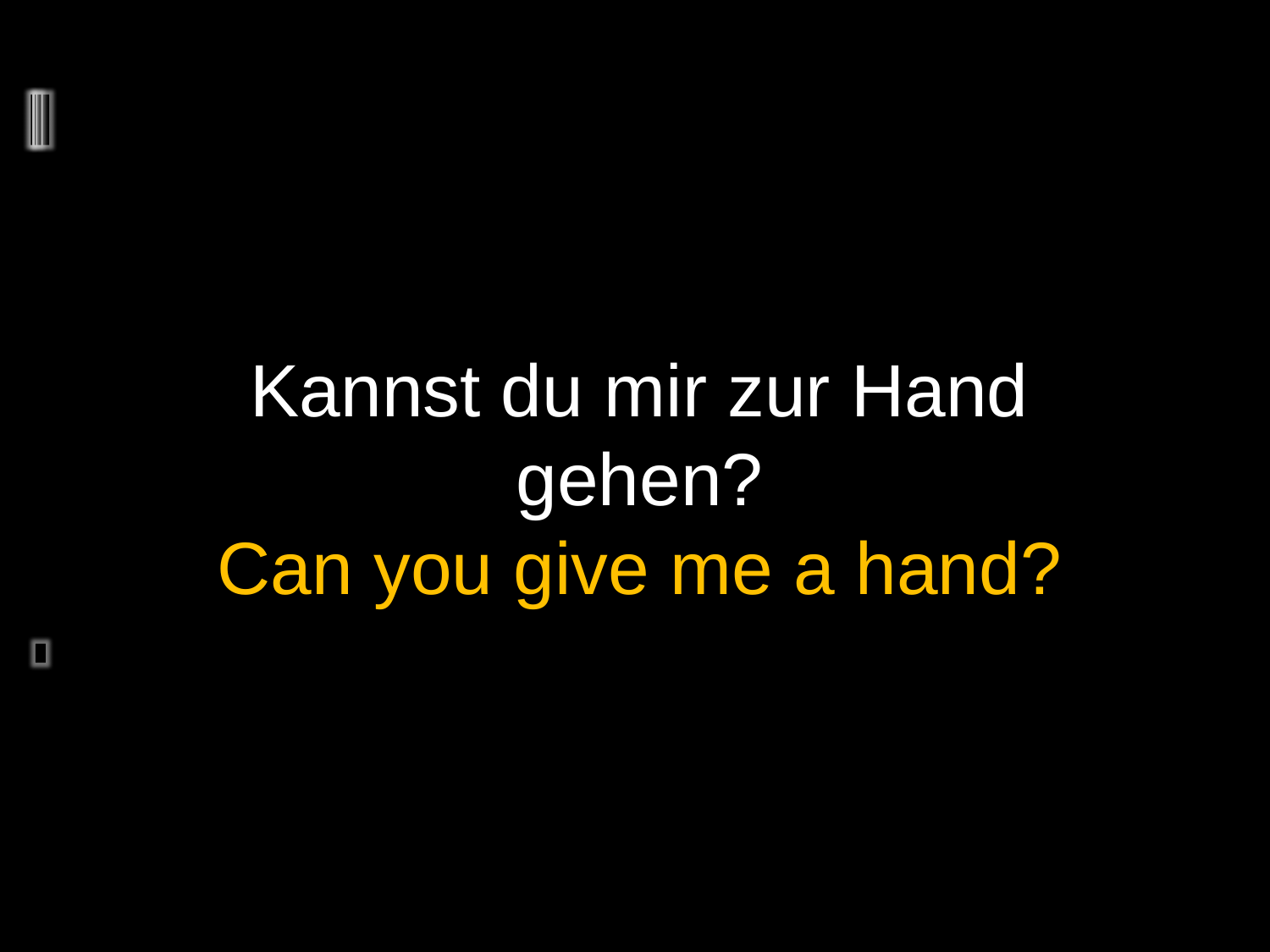

Kannst du mir zur Hand gehen?
Can you give me a hand?
	2